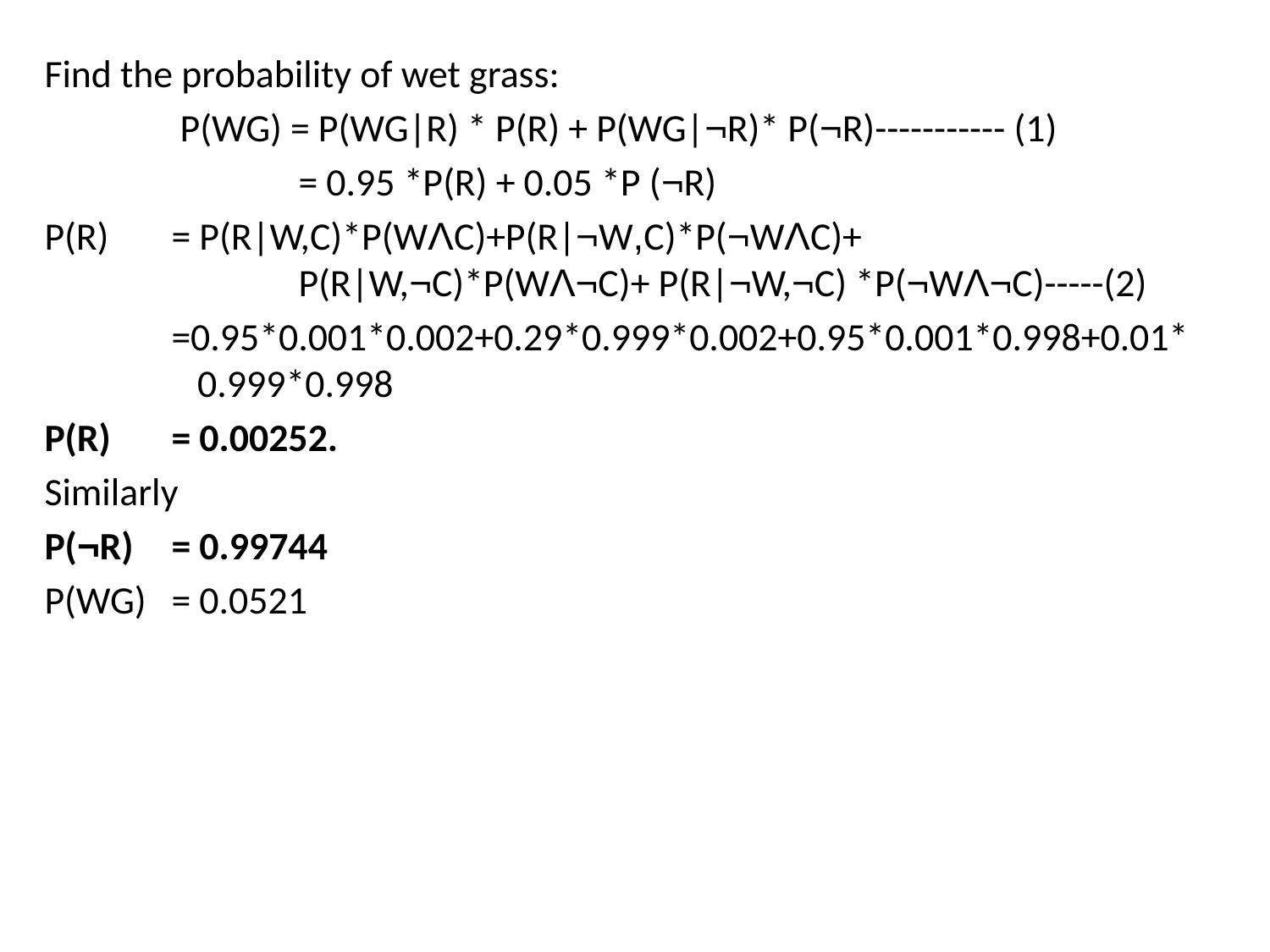

Find the probability of wet grass:
	 P(WG) = P(WG|R) * P(R) + P(WG|¬R)* P(¬R)----------- (1)
		= 0.95 *P(R) + 0.05 *P (¬R)
P(R)	= P(R|W,C)*P(WɅC)+P(R|¬W,C)*P(¬WɅC)+ 	  				P(R|W,¬C)*P(WɅ¬C)+ P(R|¬W,¬C) *P(¬WɅ¬C)-----(2)
	=0.95*0.001*0.002+0.29*0.999*0.002+0.95*0.001*0.998+0.01*    	   0.999*0.998
P(R)	= 0.00252.
Similarly
P(¬R) 	= 0.99744
P(WG)	= 0.0521